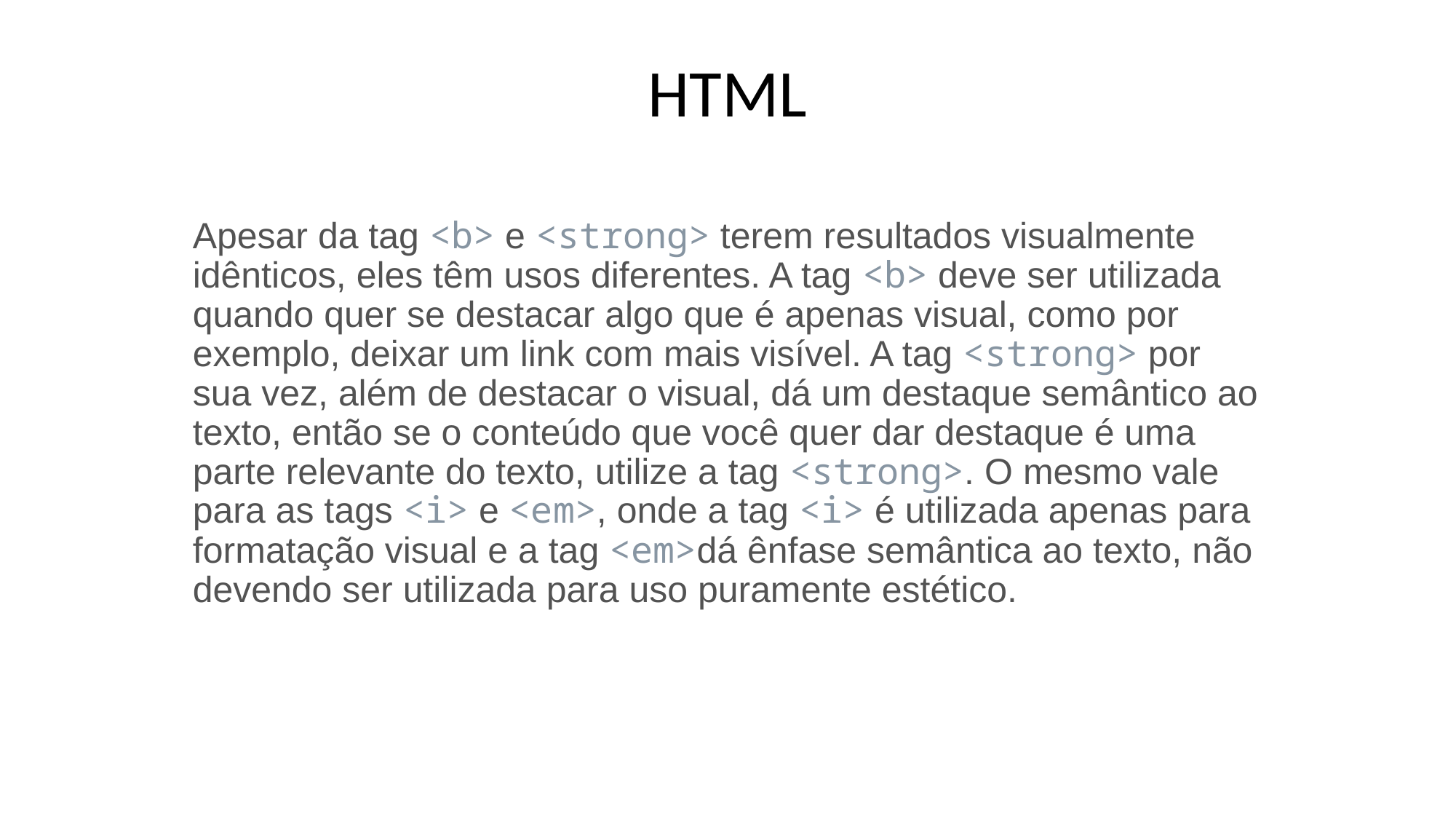

# HTML

Apesar da tag <b> e <strong> terem resultados visualmente idênticos, eles têm usos diferentes. A tag <b> deve ser utilizada quando quer se destacar algo que é apenas visual, como por exemplo, deixar um link com mais visível. A tag <strong> por sua vez, além de destacar o visual, dá um destaque semântico ao texto, então se o conteúdo que você quer dar destaque é uma parte relevante do texto, utilize a tag <strong>. O mesmo vale para as tags <i> e <em>, onde a tag <i> é utilizada apenas para formatação visual e a tag <em>dá ênfase semântica ao texto, não devendo ser utilizada para uso puramente estético.